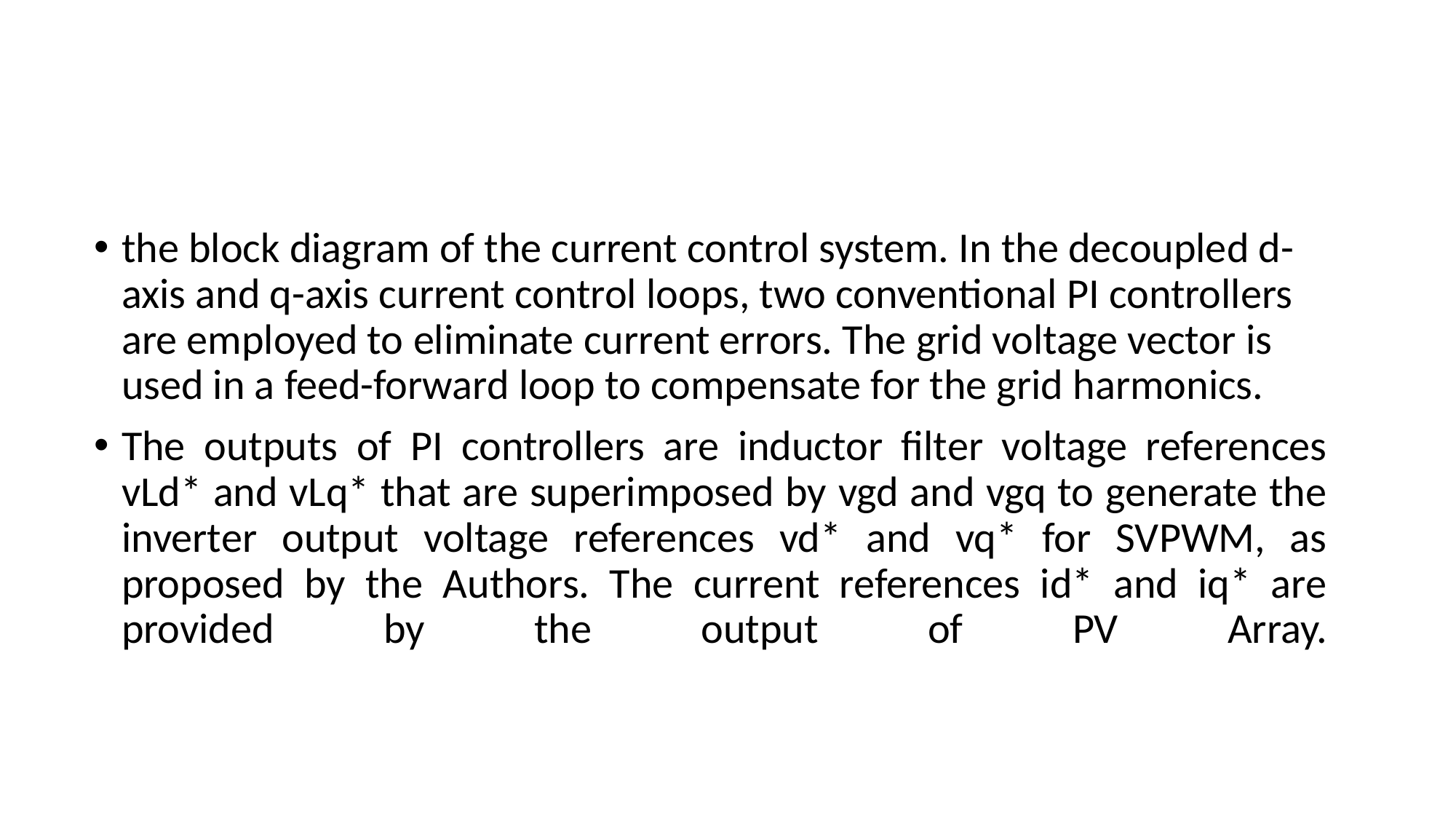

#
the block diagram of the current control system. In the decoupled d-axis and q-axis current control loops, two conventional PI controllers are employed to eliminate current errors. The grid voltage vector is used in a feed-forward loop to compensate for the grid harmonics.
The outputs of PI controllers are inductor filter voltage references vLd* and vLq* that are superimposed by vgd and vgq to generate the inverter output voltage references vd* and vq* for SVPWM, as proposed by the Authors. The current references id* and iq* are provided by the output of PV Array.